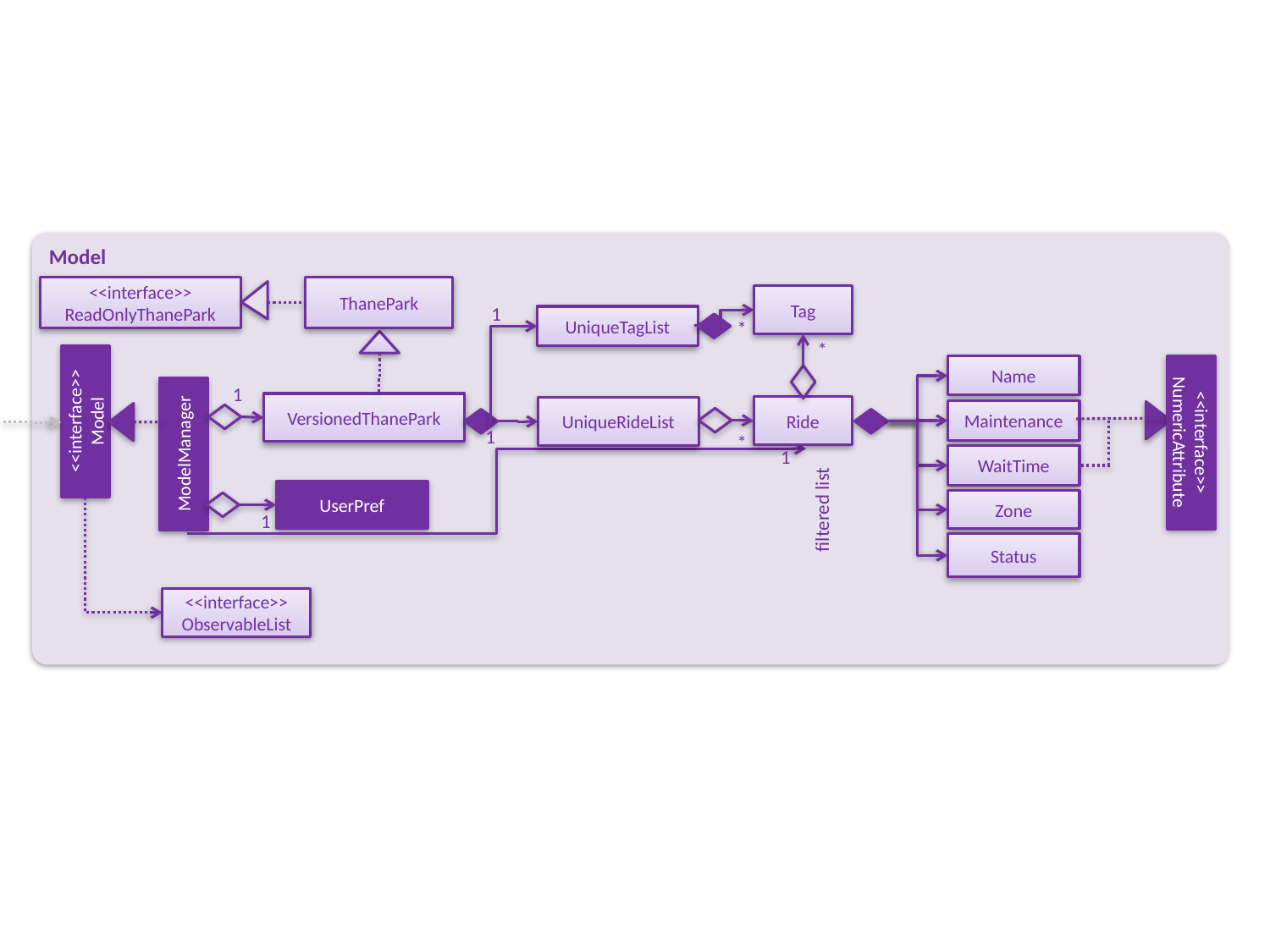

Model
<<interface>>
ReadOnlyThanePark
ThanePark
Tag

1
UniqueTagList

*

*
Name

1
VersionedThanePark
Ride
<<interface>>
Model
UniqueRideList
Maintenance

<<interface>>
NumericAttribute
1
ModelManager
*
1
WaitTime
UserPref
Zone

filtered list
1
Status
<<interface>>
ObservableList